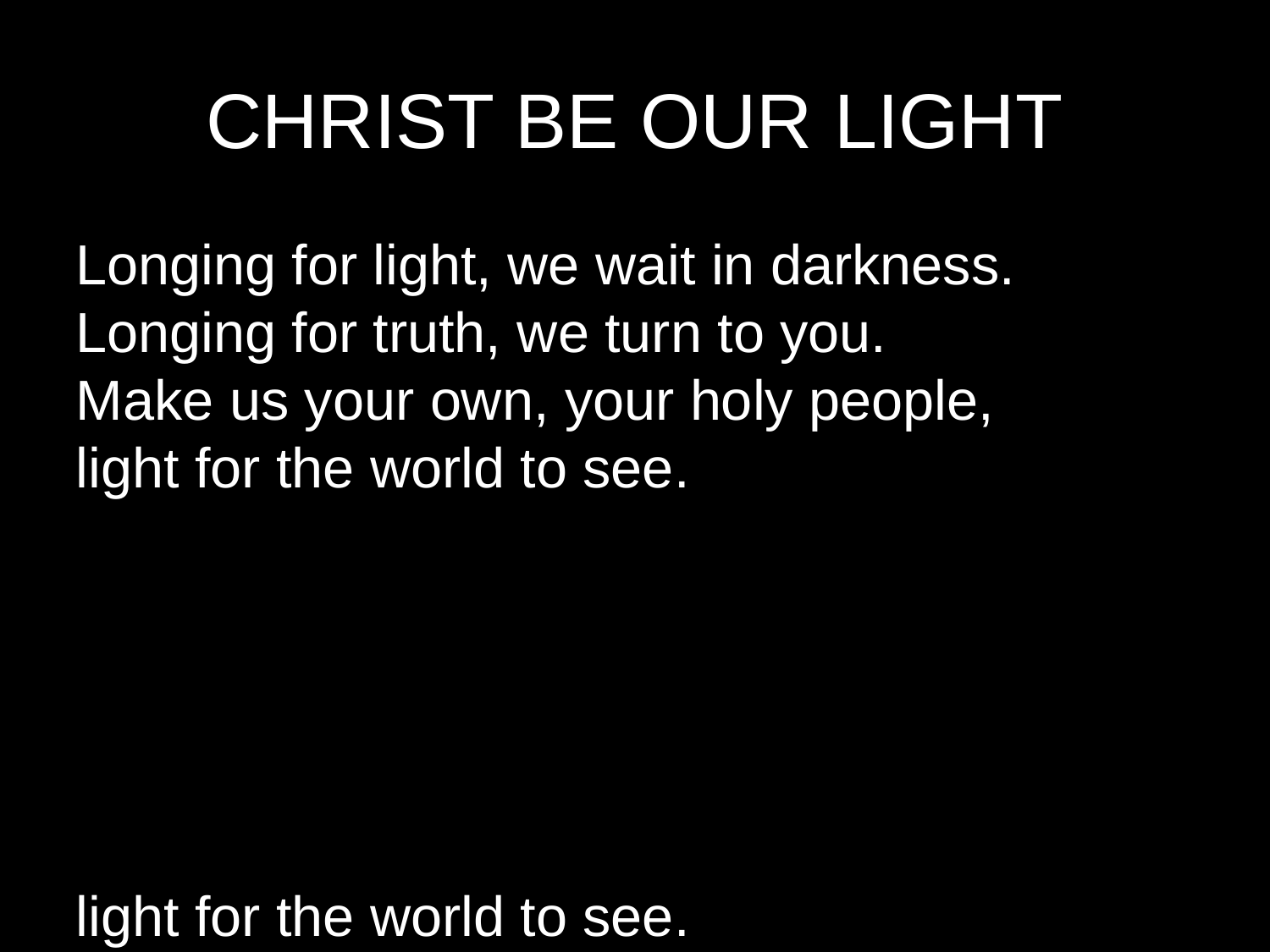

CHRIST BE OUR LIGHT
Longing for light, we wait in darkness.
Longing for truth, we turn to you.
Make us your own, your holy people,
light for the world to see.

light for the world to see.